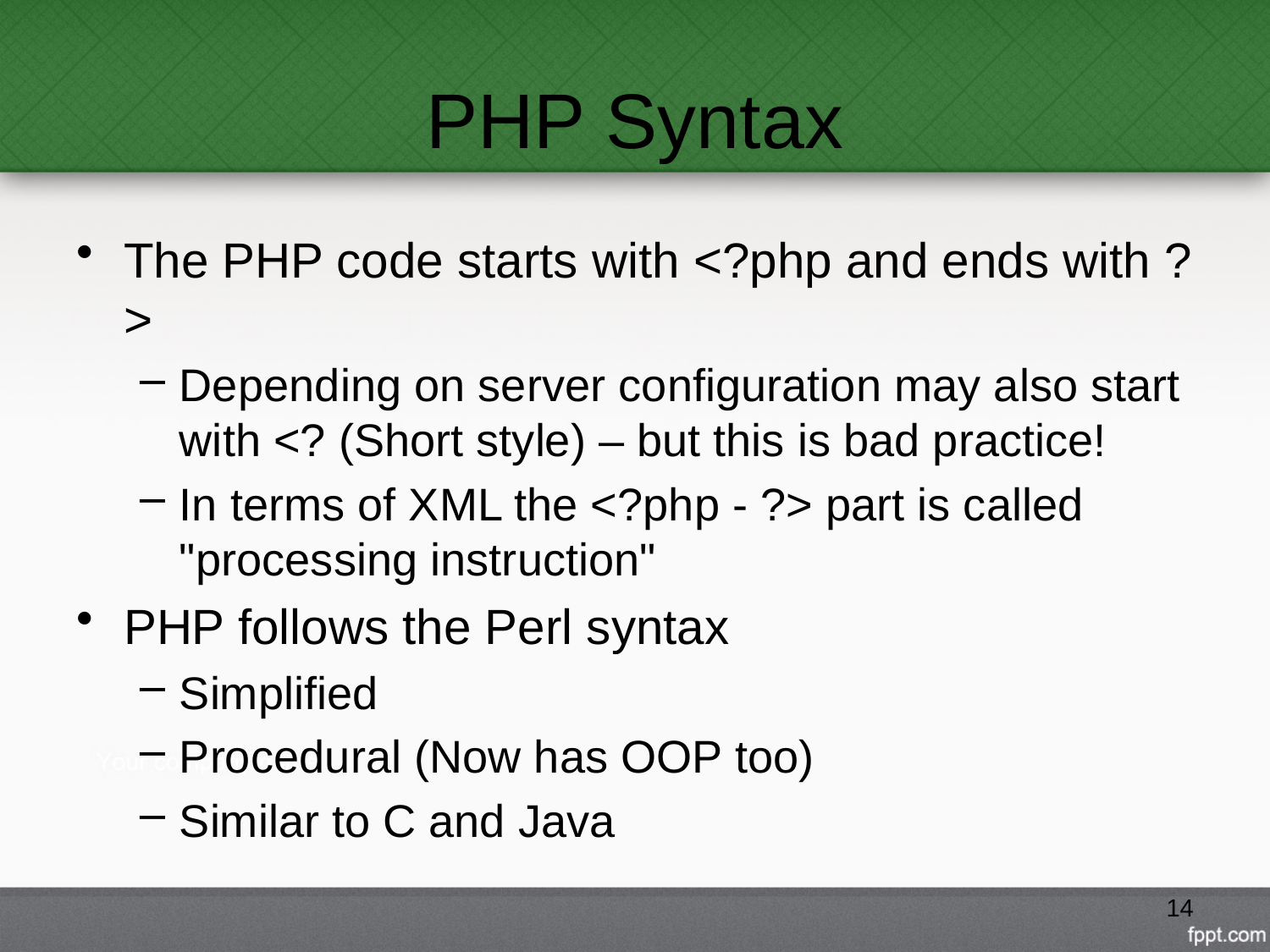

# PHP Syntax
The PHP code starts with <?php and ends with ?>
Depending on server configuration may also start with <? (Short style) – but this is bad practice!
In terms of XML the <?php - ?> part is called "processing instruction"
PHP follows the Perl syntax
Simplified
Procedural (Now has OOP too)
Similar to C and Java
14